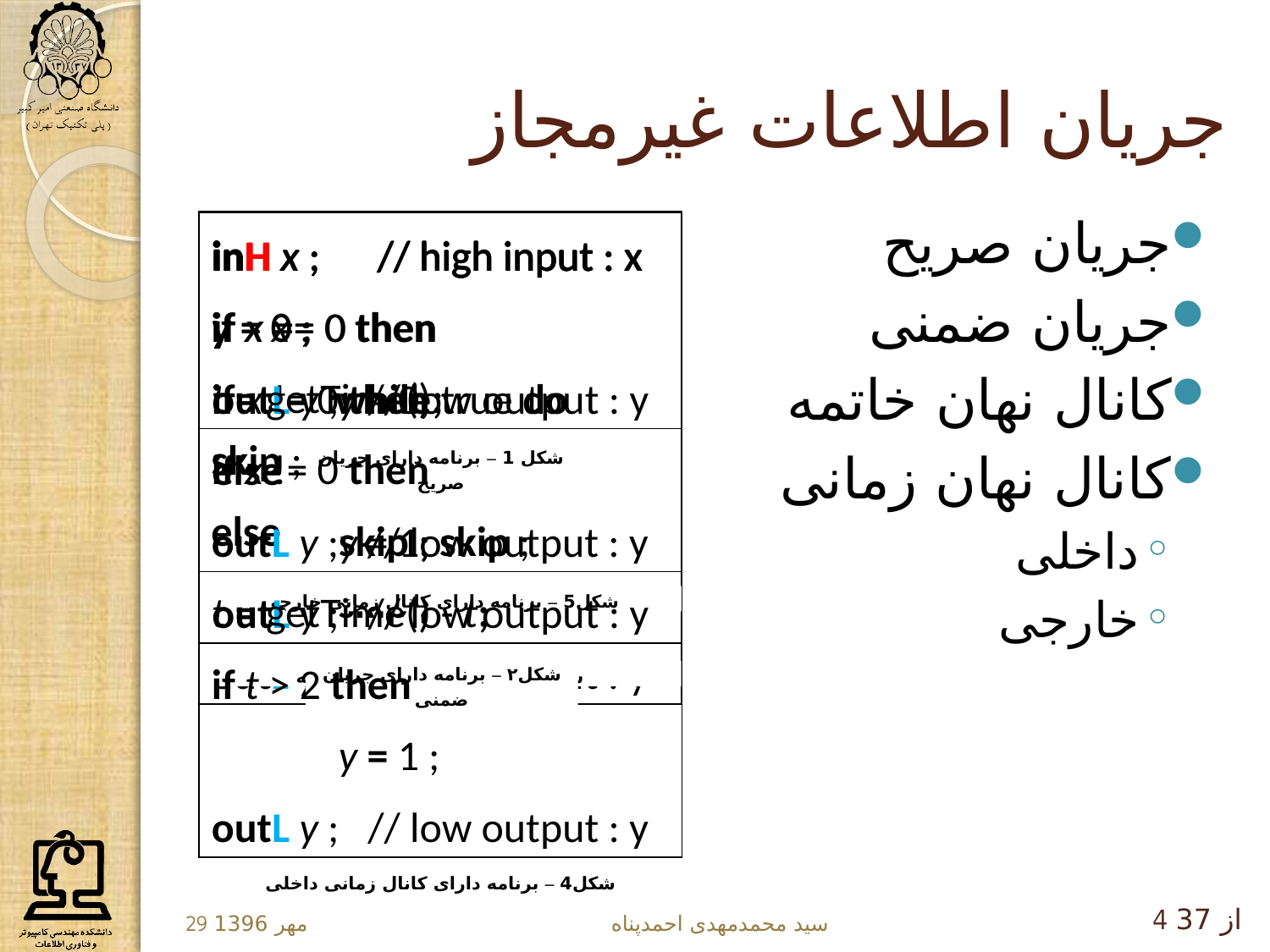

# جریان اطلاعات غیرمجاز
جریان صریح
جریان ضمنی
کانال نهان خاتمه
کانال نهان زمانی
داخلی
خارجی

inH x ;      // high input : x
y = 0 ;
t = getTime();
if x != 0 then
	skip ; skip ;
t = getTime() - t;
if t > 2 then
	y = 1 ;
outL y ;   // low output : y
شکل4 – برنامه دارای کانال زمانی داخلی
inH x ;      // high input : x
if x == 0 then
             while true do skip ;
else
	skip ;
outL y ;   // low output : y
شکل3 – برنامه دارای کانال خاتمه
inH x ;      // high input : x
y = 0 ;
if x != 0 then
	skip ; skip ;
outL y ;   // low output : y
شکل5 – برنامه دارای کانال زمانی خارجی
inH x ;      // high input : x
if x == 0 then
	y = 0;
else
	y = 1;
outL y ;   // low output : y
شکل۲ – برنامه دارای جریان ضمنی
inH x ;      // high input : x
y = x ;
outL y ;   // low output : y
شکل 1 – برنامه دارای جریان صریح
4 از 37